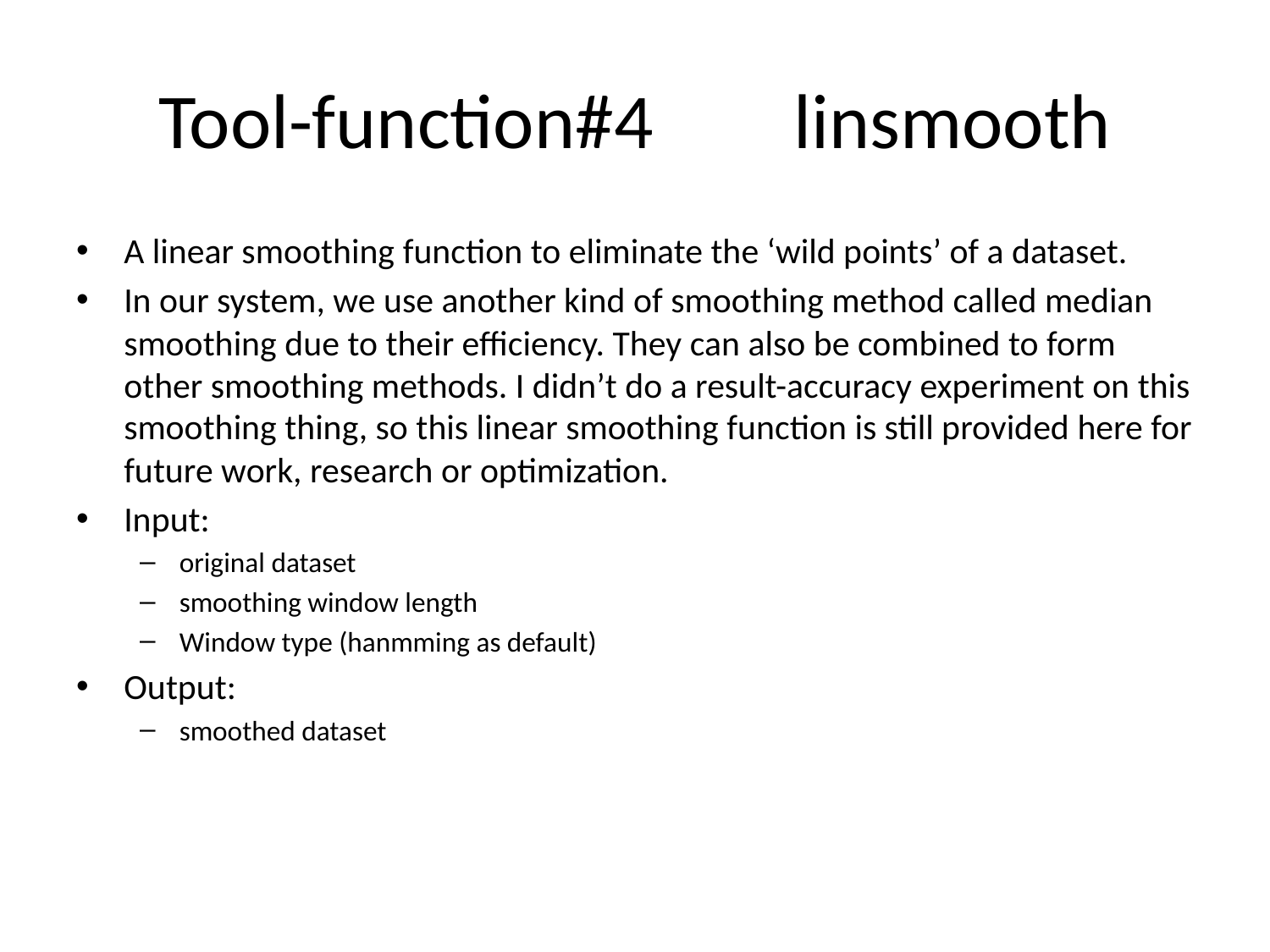

# Tool-function#4 	linsmooth
A linear smoothing function to eliminate the ‘wild points’ of a dataset.
In our system, we use another kind of smoothing method called median smoothing due to their efficiency. They can also be combined to form other smoothing methods. I didn’t do a result-accuracy experiment on this smoothing thing, so this linear smoothing function is still provided here for future work, research or optimization.
Input:
original dataset
smoothing window length
Window type (hanmming as default)
Output:
smoothed dataset